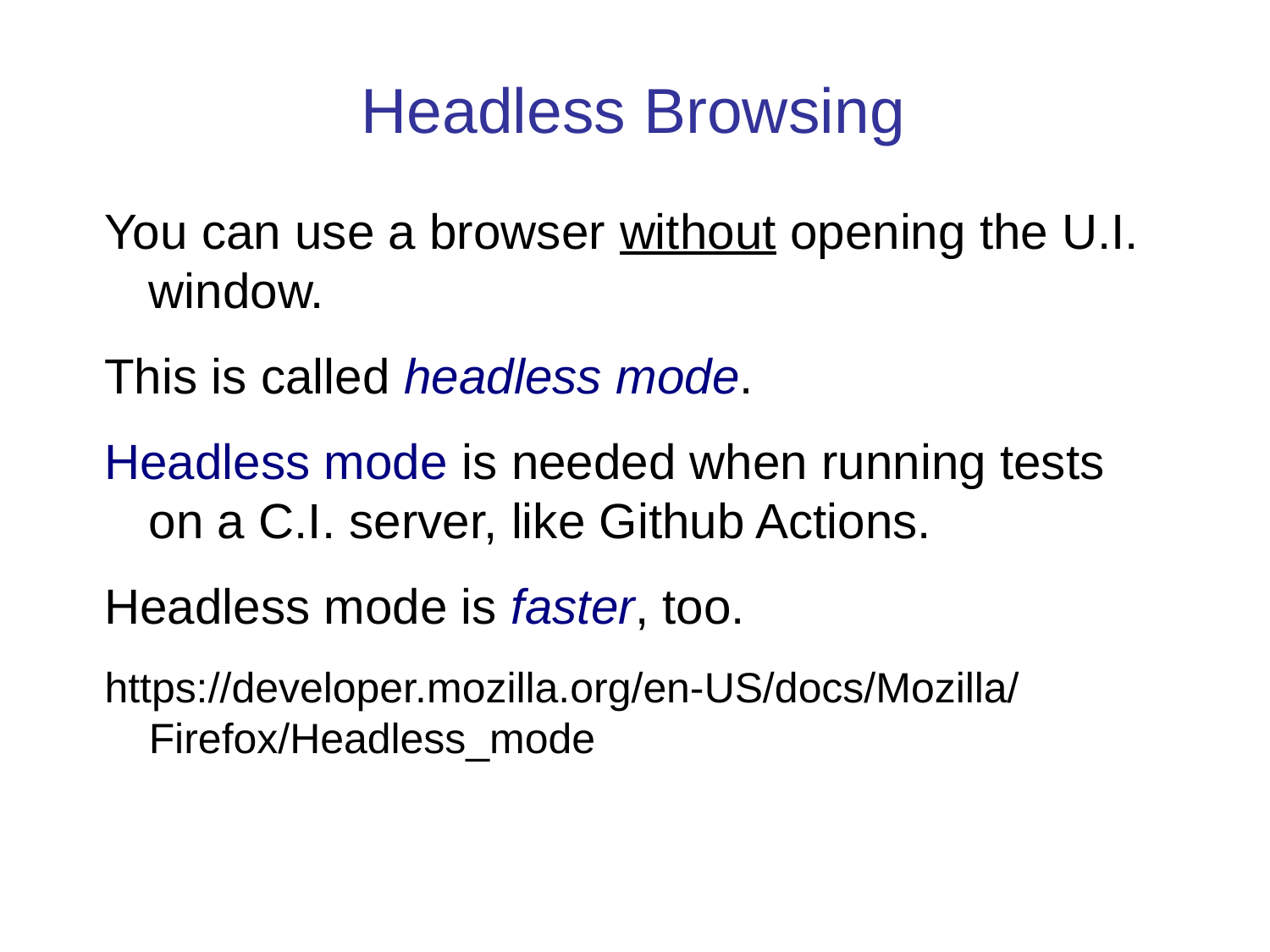

Headless Browsing
You can use a browser without opening the U.I. window.
This is called headless mode.
Headless mode is needed when running tests on a C.I. server, like Github Actions.
Headless mode is faster, too.
https://developer.mozilla.org/en-US/docs/Mozilla/Firefox/Headless_mode